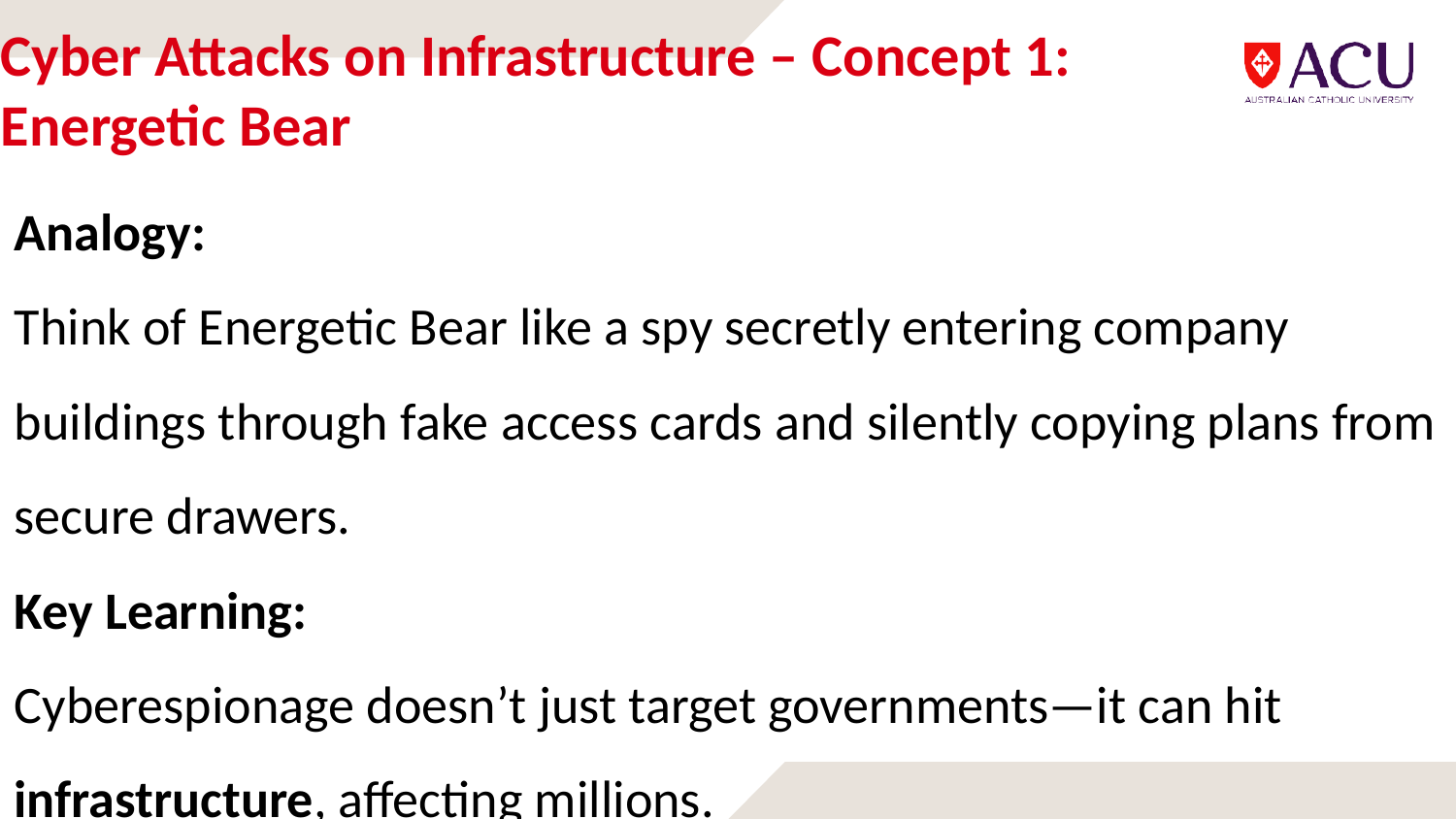

# Cyber Attacks on Infrastructure – Concept 1: Energetic Bear
Analogy:
Think of Energetic Bear like a spy secretly entering company buildings through fake access cards and silently copying plans from secure drawers.
Key Learning:
Cyberespionage doesn’t just target governments—it can hit infrastructure, affecting millions.